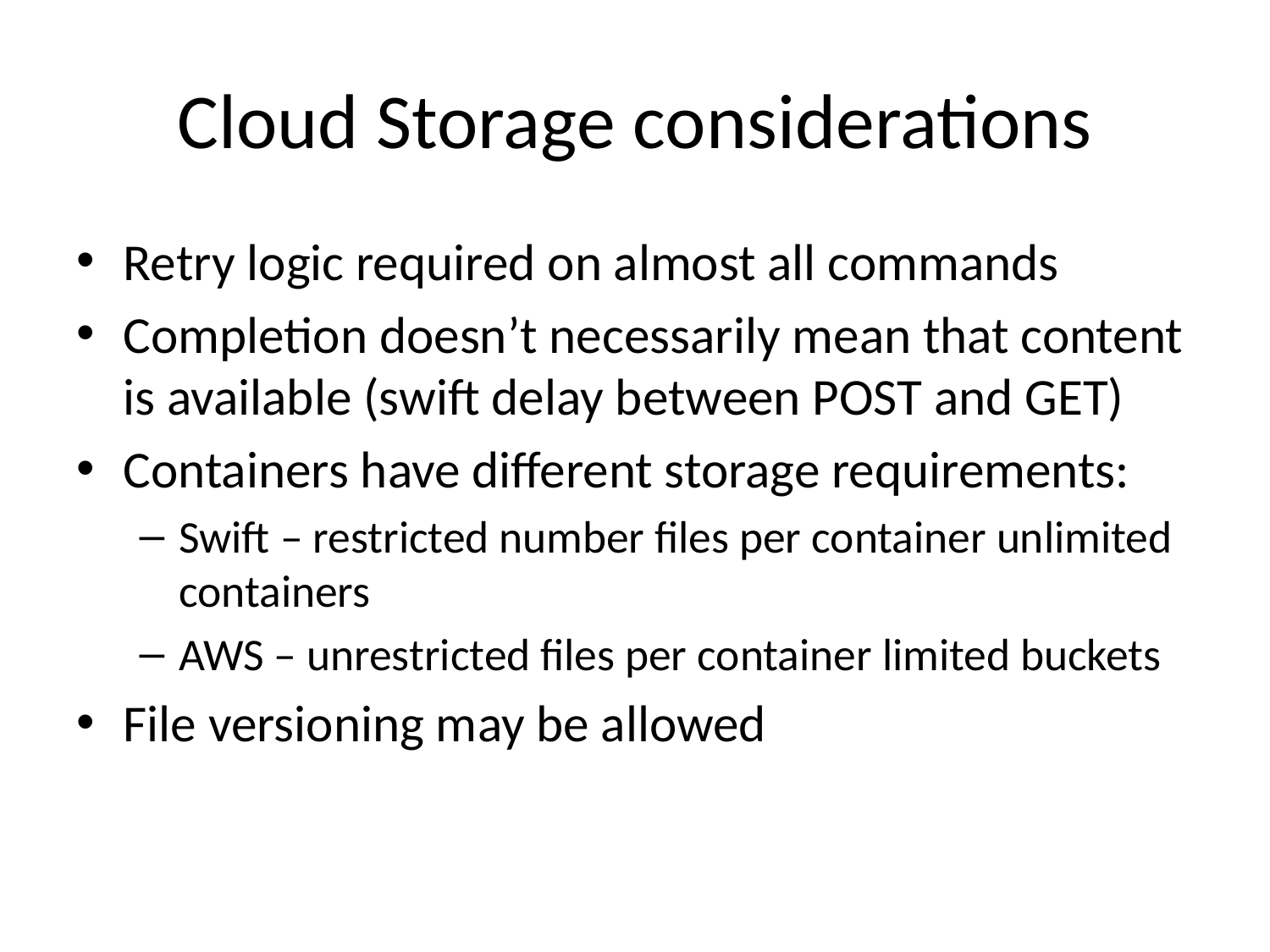

# Cloud Storage considerations
Retry logic required on almost all commands
Completion doesn’t necessarily mean that content is available (swift delay between POST and GET)
Containers have different storage requirements:
Swift – restricted number files per container unlimited containers
AWS – unrestricted files per container limited buckets
File versioning may be allowed